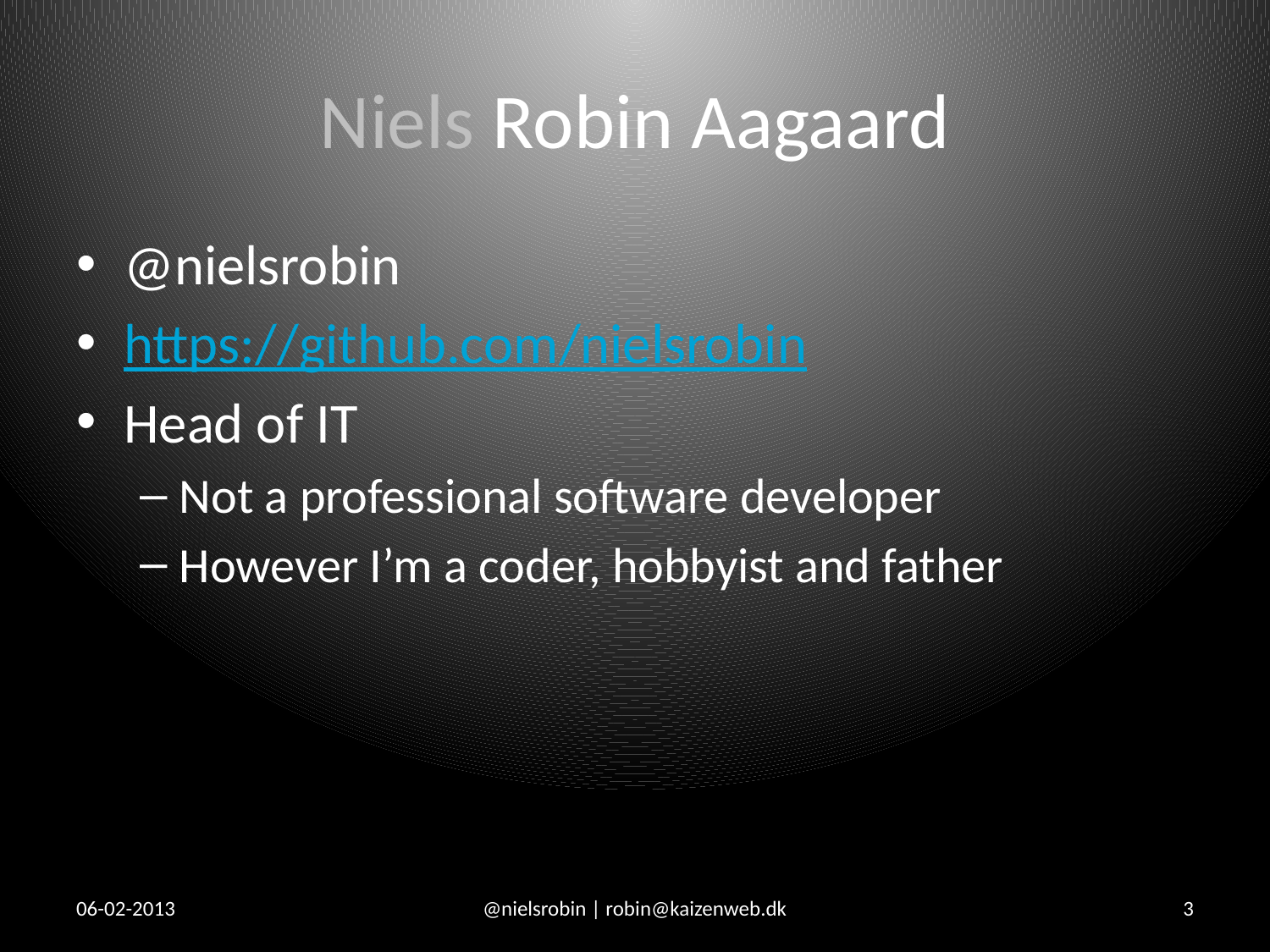

# Niels Robin Aagaard
@nielsrobin
https://github.com/nielsrobin
Head of IT
Not a professional software developer
However I’m a coder, hobbyist and father

06-02-2013
@nielsrobin | robin@kaizenweb.dk
3